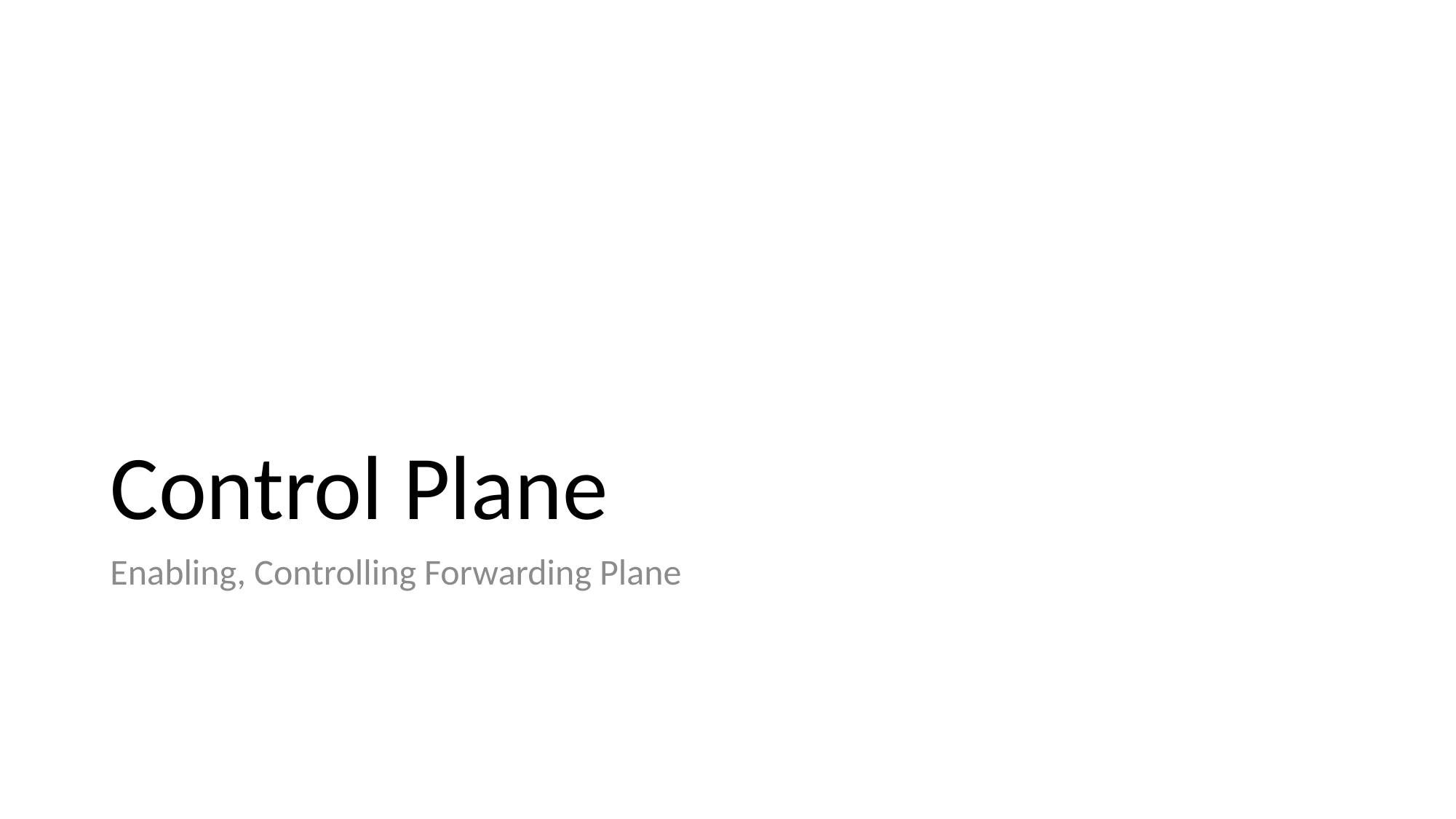

# Control Plane
Enabling, Controlling Forwarding Plane